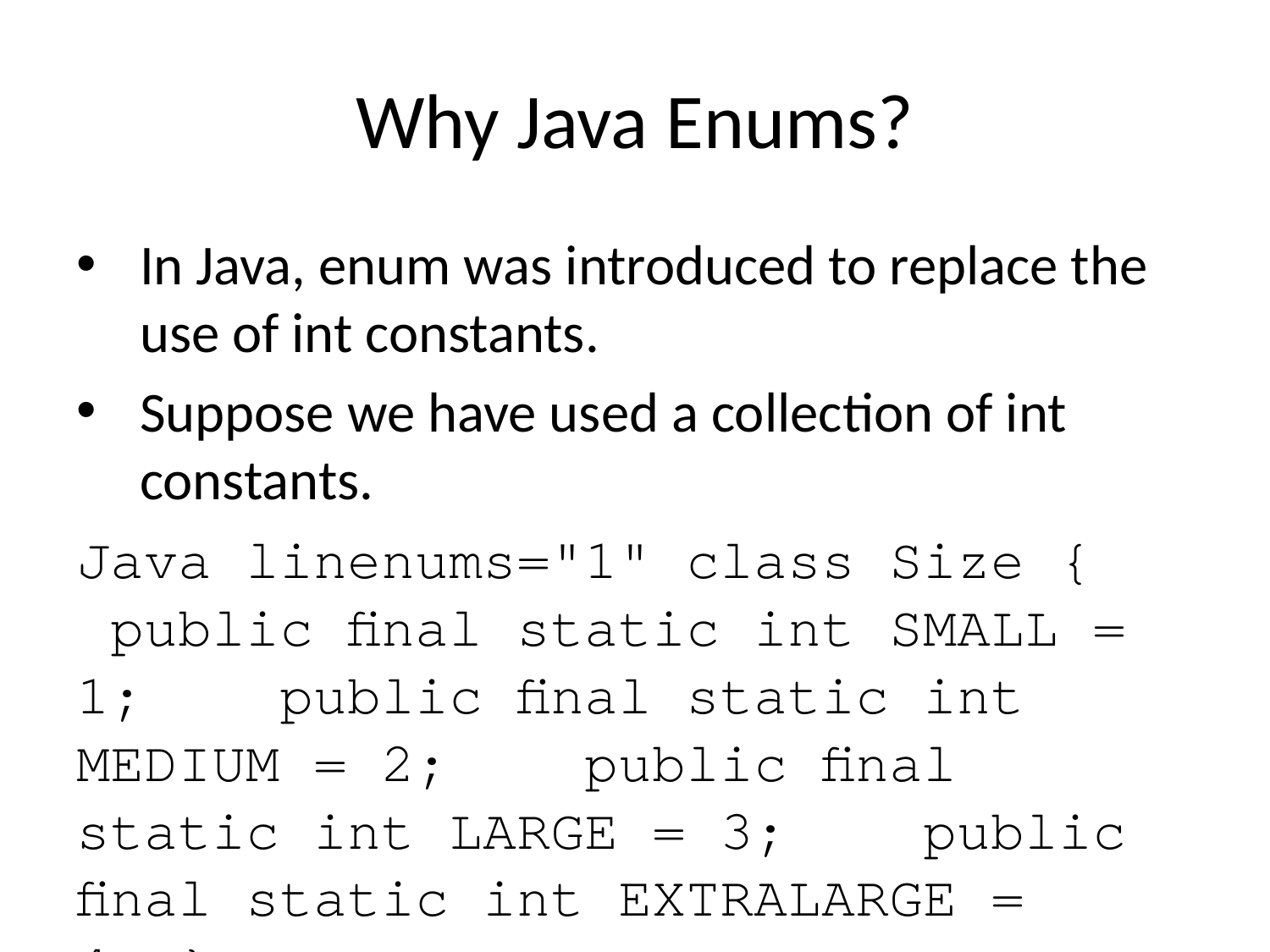

# Why Java Enums?
In Java, enum was introduced to replace the use of int constants.
Suppose we have used a collection of int constants.
Java linenums="1" class Size {    public final static int SMALL = 1;    public final static int MEDIUM = 2;    public final static int LARGE = 3;    public final static int EXTRALARGE = 4; }
Here, the problem arises if we print the constants.
It is because only the number is printed which might not be helpful.